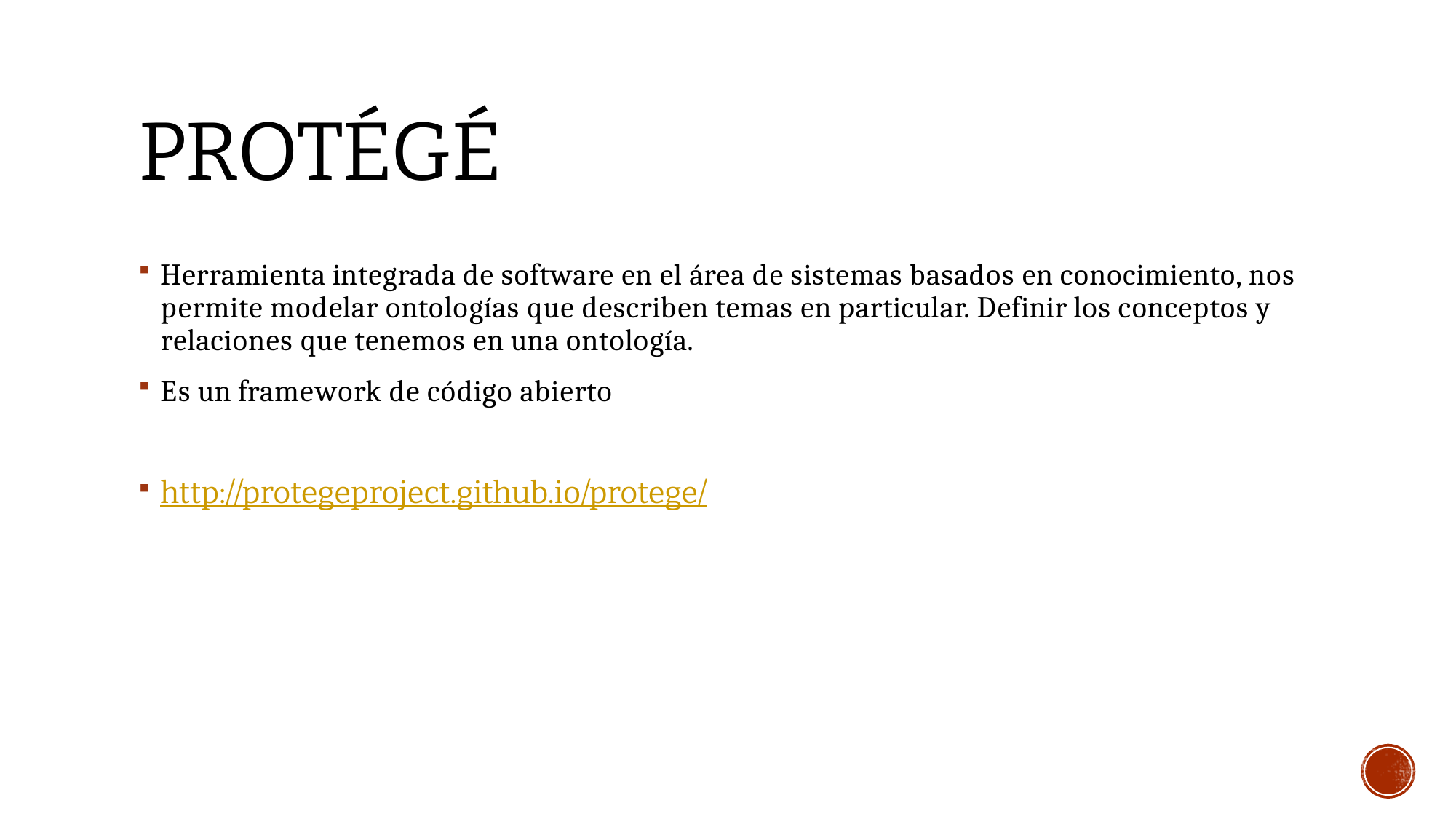

# PROTÉGÉ
Herramienta integrada de software en el área de sistemas basados en conocimiento, nos permite modelar ontologías que describen temas en particular. Definir los conceptos y relaciones que tenemos en una ontología.
Es un framework de código abierto

http://protegeproject.github.io/protege/